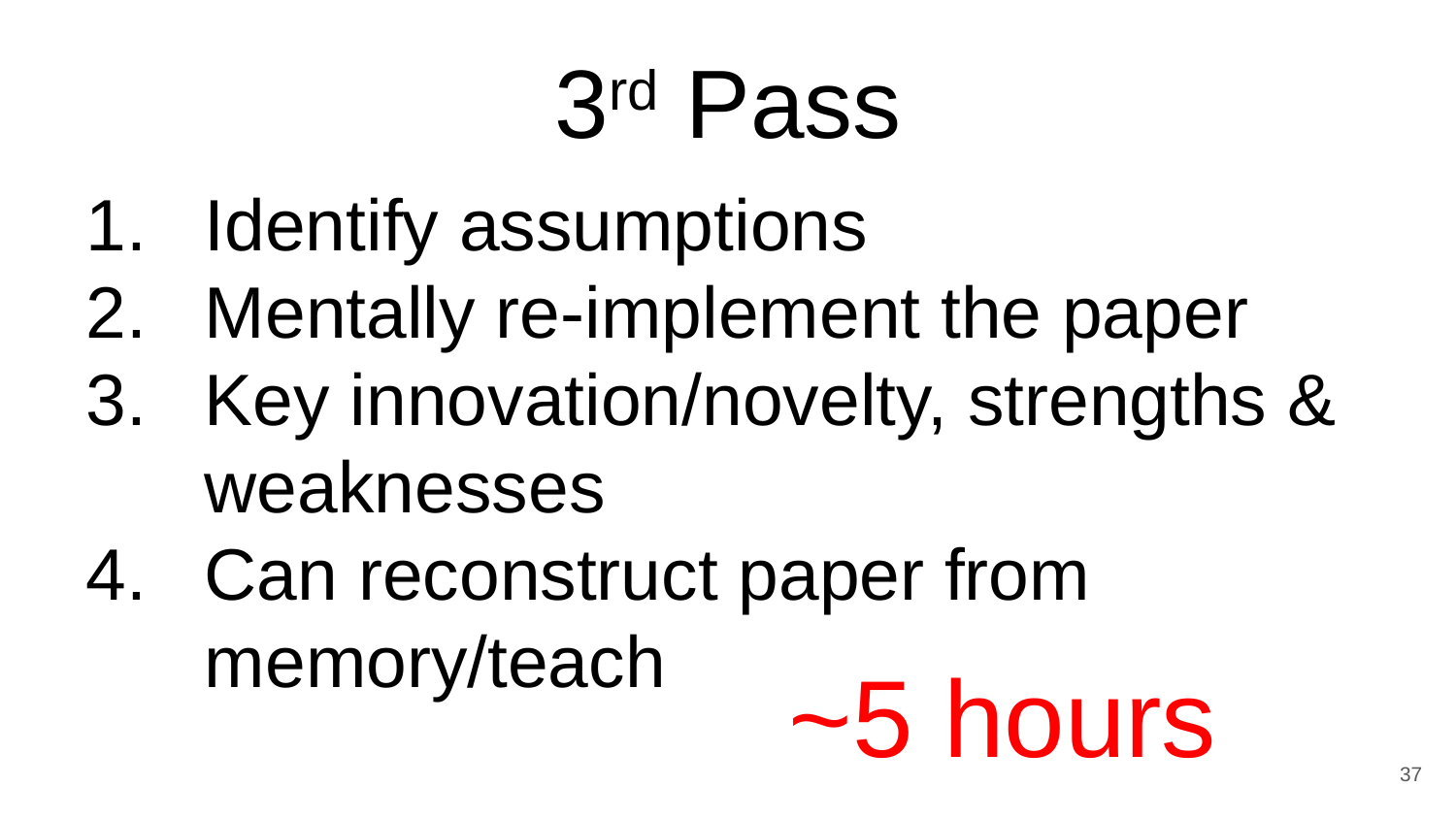

3rd Pass
Identify assumptions
Mentally re-implement the paper
Key innovation/novelty, strengths & weaknesses
Can reconstruct paper from memory/teach
~5 hours
37